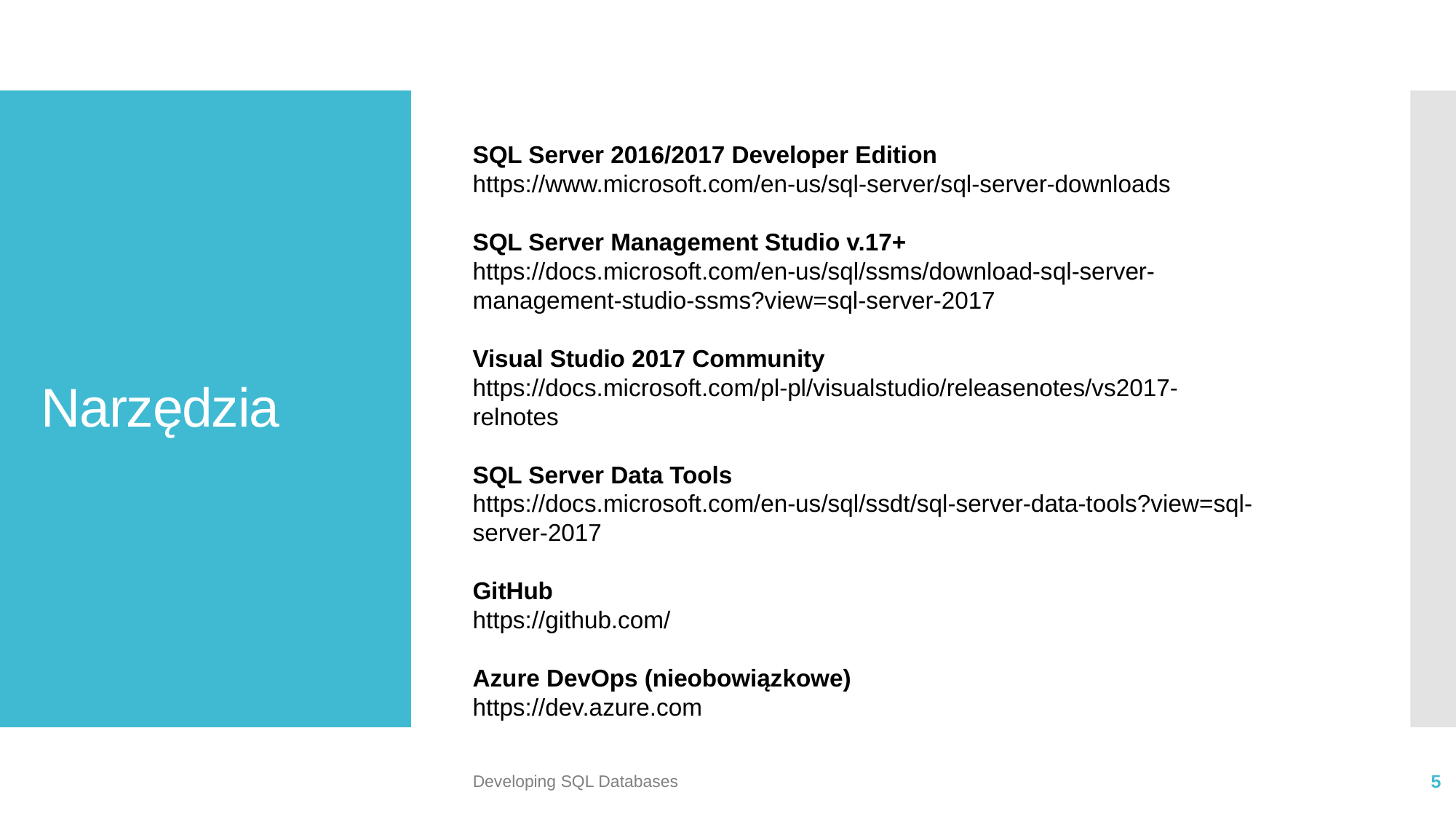

# Narzędzia
SQL Server 2016/2017 Developer Edition
https://www.microsoft.com/en-us/sql-server/sql-server-downloads

SQL Server Management Studio v.17+
https://docs.microsoft.com/en-us/sql/ssms/download-sql-server-management-studio-ssms?view=sql-server-2017

Visual Studio 2017 Community
https://docs.microsoft.com/pl-pl/visualstudio/releasenotes/vs2017-relnotes

SQL Server Data Tools
https://docs.microsoft.com/en-us/sql/ssdt/sql-server-data-tools?view=sql-server-2017

GitHub
https://github.com/

Azure DevOps (nieobowiązkowe)
https://dev.azure.com
Developing SQL Databases
5